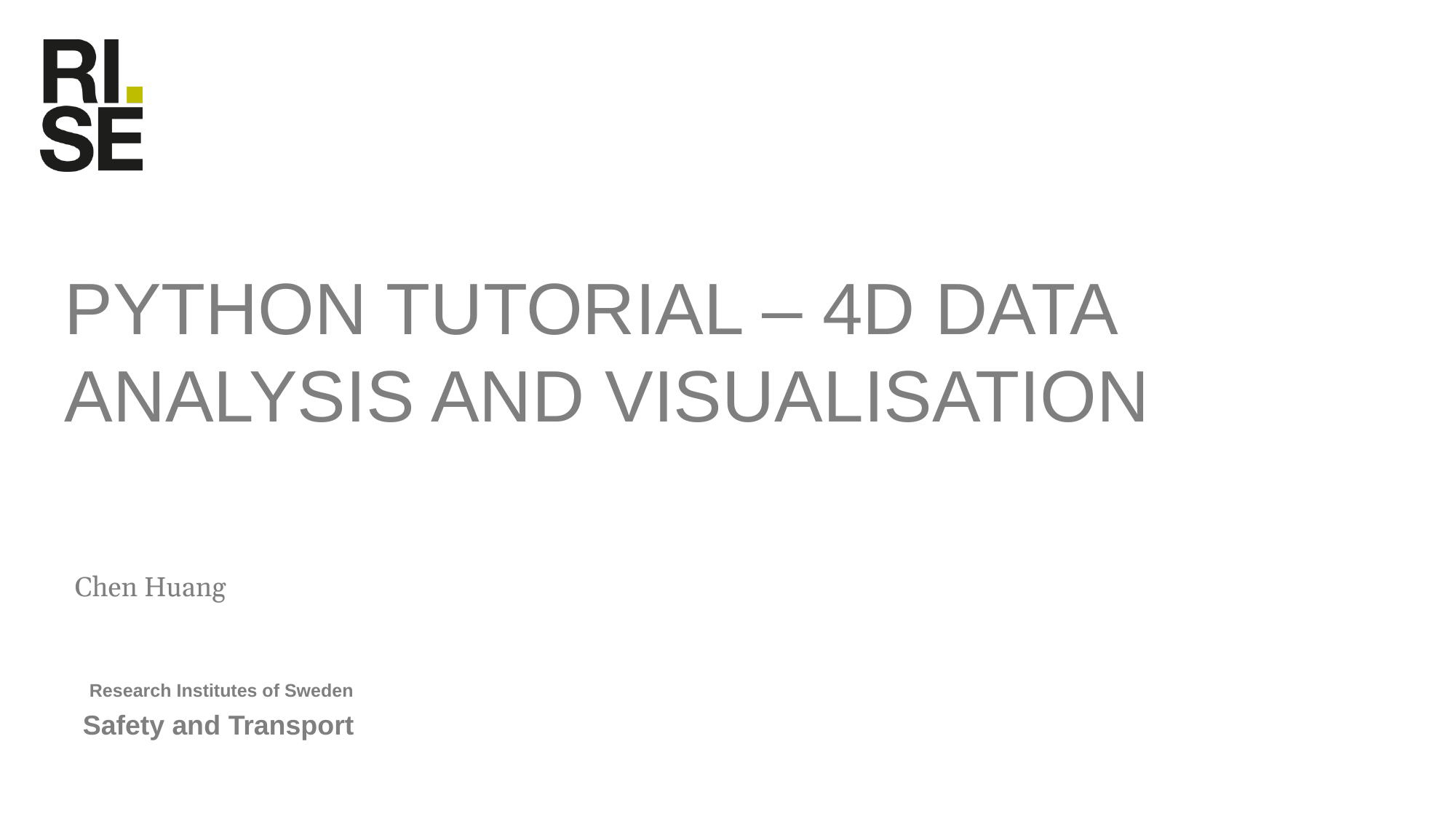

# Python tutorial – 4D data analysis and Visualisation
Chen Huang
Safety and Transport